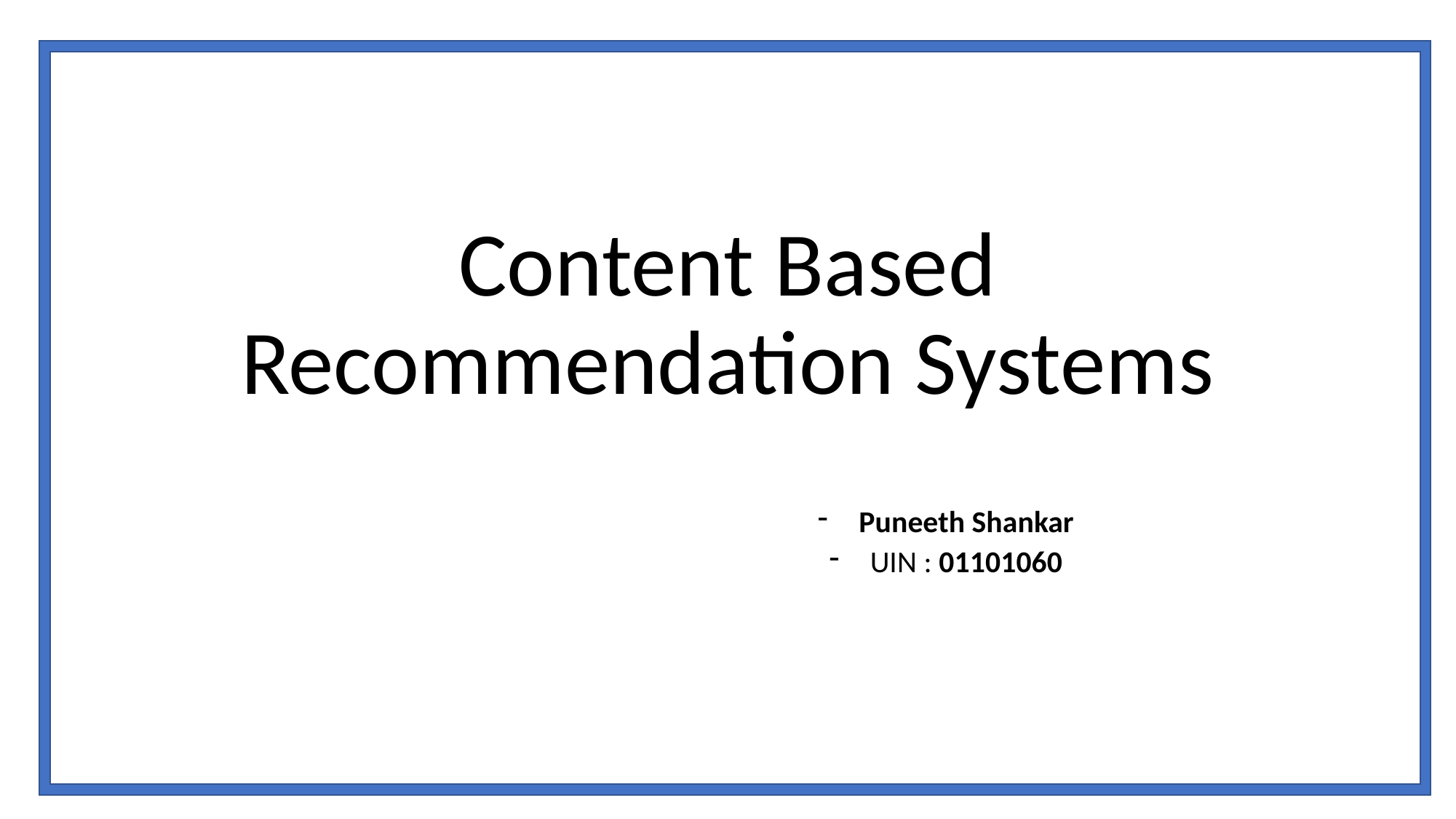

# Content Based Recommendation Systems

Puneeth Shankar
UIN : 01101060